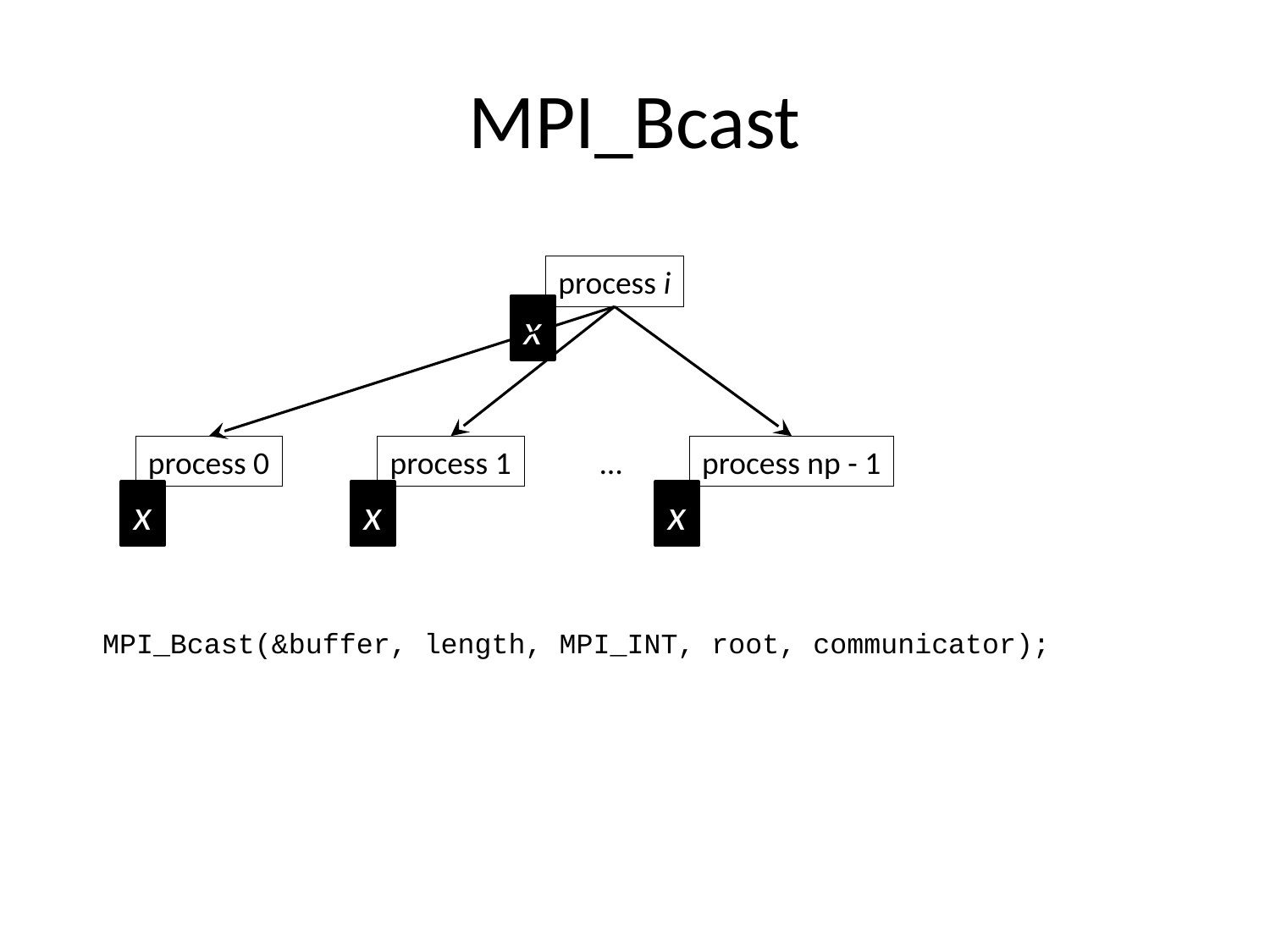

# MPI_Bcast
process i
x
x
x
x
process 0
process 1
…
process np - 1
MPI_Bcast(&buffer, length, MPI_INT, root, communicator);